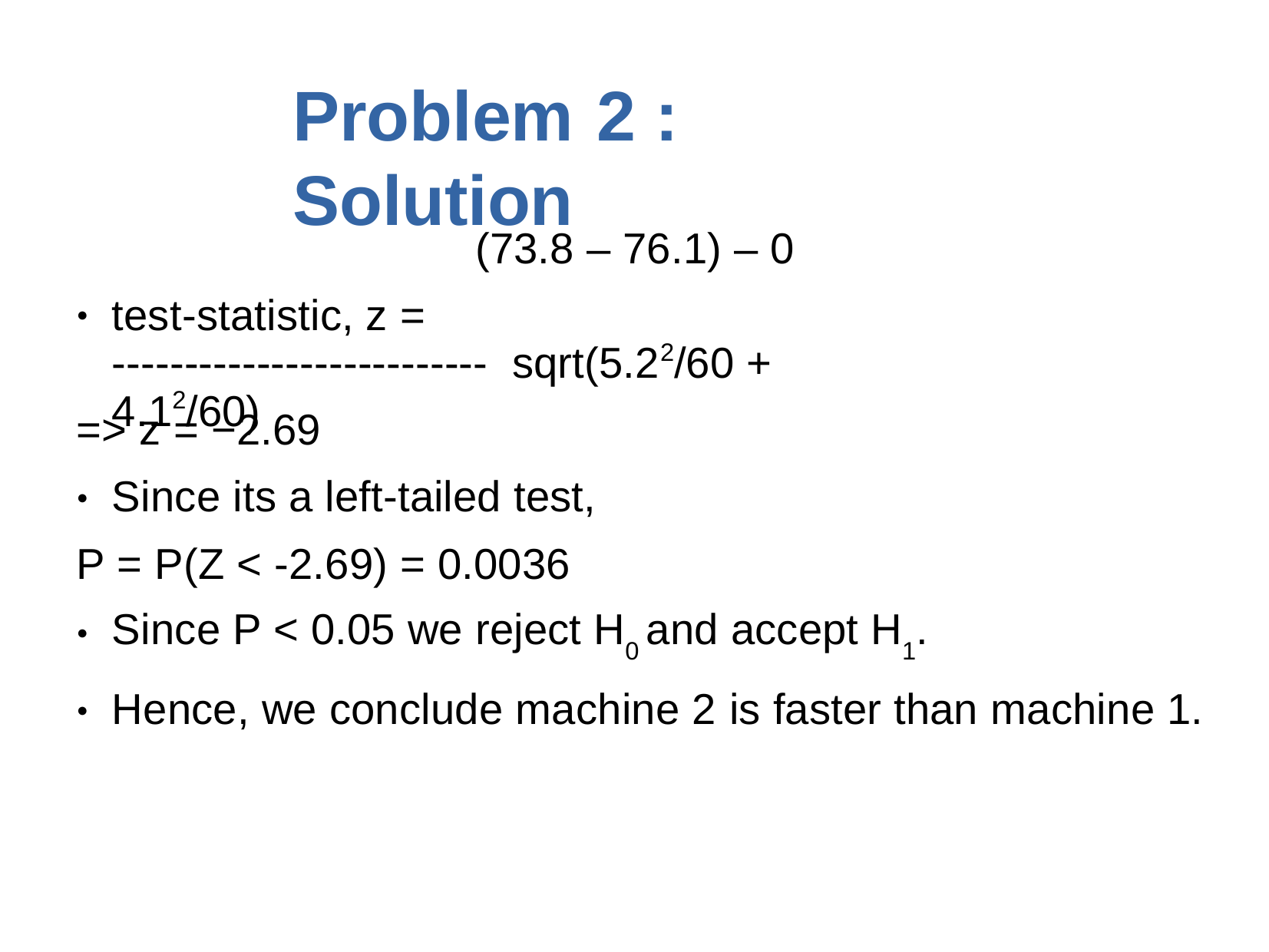

# Problem	2	: Solution
(73.8 – 76.1) – 0
test-statistic, z =	--------------------------  sqrt(5.22/60 + 4.12/60)
●
=> z = −2.69
Since its a left-tailed test,
●
P = P(Z < -2.69) = 0.0036
Since P < 0.05 we reject H0 and accept H1.
Hence, we conclude machine 2 is faster than machine 1.
●